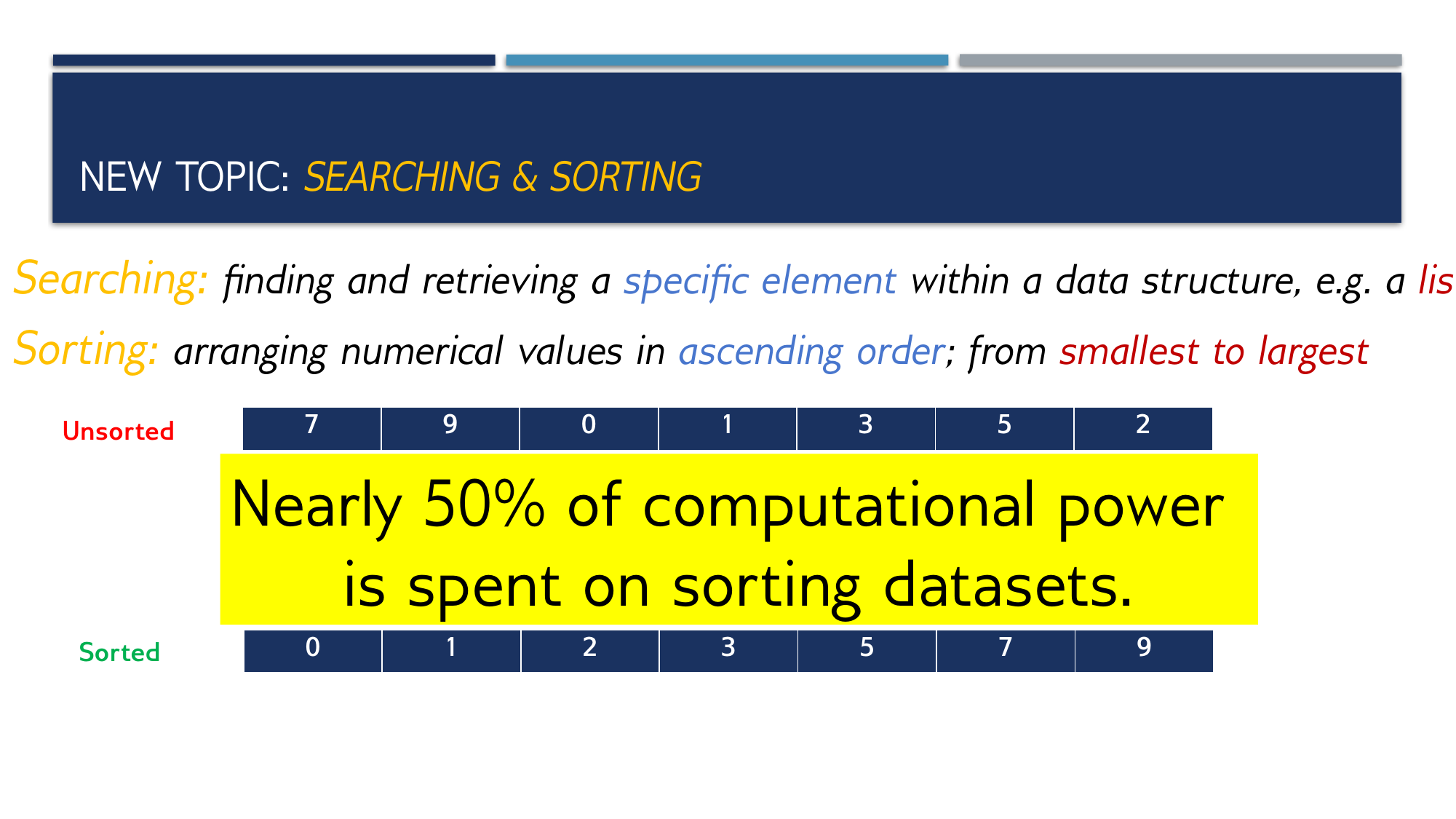

# New topic: searching & sorting
Searching: finding and retrieving a specific element within a data structure, e.g. a list
Sorting: arranging numerical values in ascending order; from smallest to largest
| 7 | 9 | 0 | 1 | 3 | 5 | 2 |
| --- | --- | --- | --- | --- | --- | --- |
Unsorted
Nearly 50% of computational power
is spent on sorting datasets.
sort
Sorted
| 0 | 1 | 2 | 3 | 5 | 7 | 9 |
| --- | --- | --- | --- | --- | --- | --- |